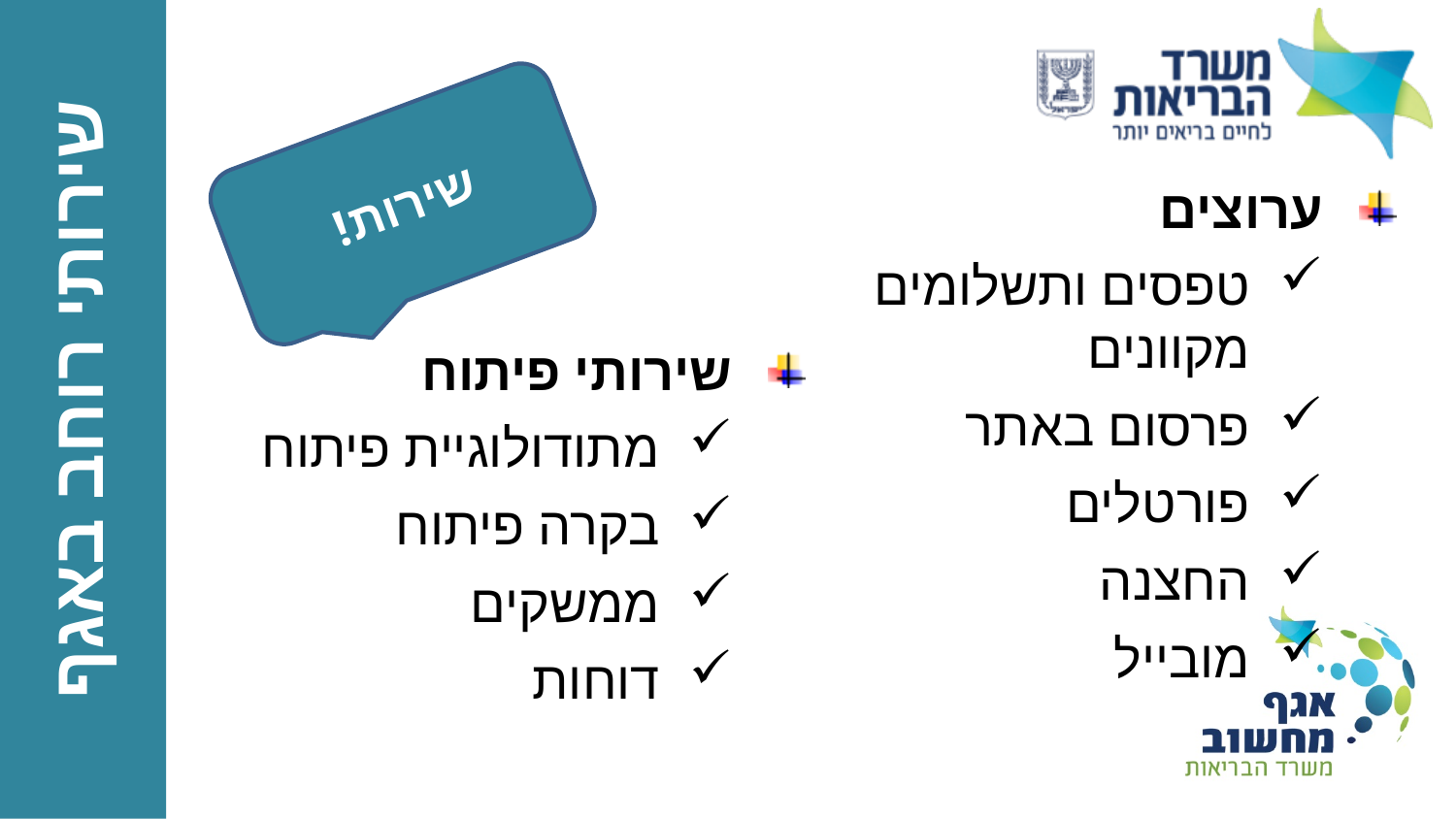

שירות!
ערוצים
טפסים ותשלומים מקוונים
פרסום באתר
פורטלים
החצנה
מובייל
# שירותי רוחב באגף
שירותי פיתוח
מתודולוגיית פיתוח
בקרה פיתוח
ממשקים
דוחות